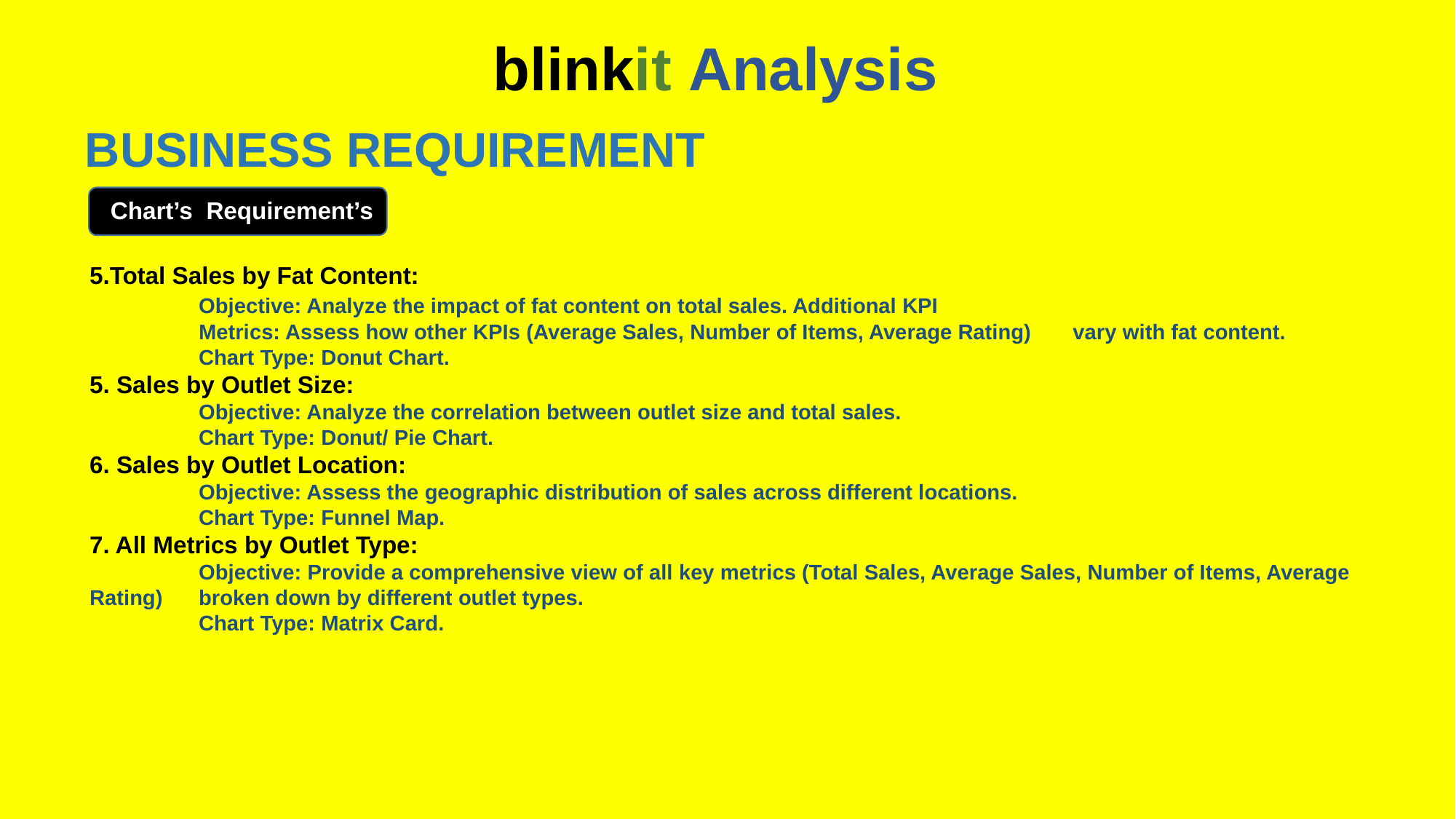

blinkit Analysis
# BUSINESS REQUIREMENT
Chart’s Requirement’s

5.Total Sales by Fat Content:
	Objective: Analyze the impact of fat content on total sales. Additional KPI
	Metrics: Assess how other KPIs (Average Sales, Number of Items, Average Rating)       vary with fat content.
	Chart Type: Donut Chart.
5. Sales by Outlet Size:
	Objective: Analyze the correlation between outlet size and total sales.
	Chart Type: Donut/ Pie Chart.
6. Sales by Outlet Location:
	Objective: Assess the geographic distribution of sales across different locations.
	Chart Type: Funnel Map.
7. All Metrics by Outlet Type:
	Objective: Provide a comprehensive view of all key metrics (Total Sales, Average Sales, Number of Items, Average Rating) 	broken down by different outlet types.
	Chart Type: Matrix Card.